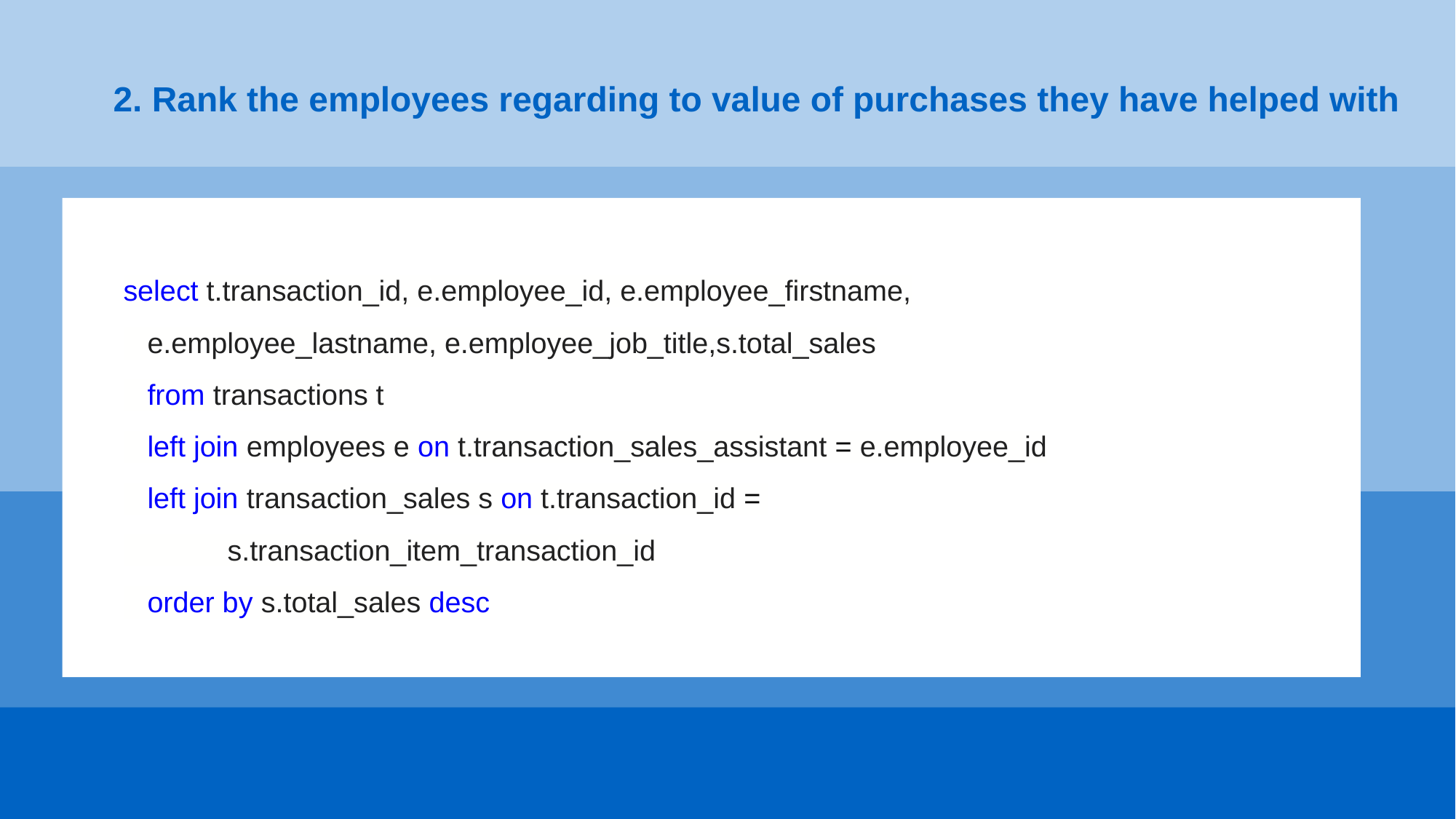

2. Rank the employees regarding to value of purchases they have helped with

select t.transaction_id, e.employee_id, e.employee_firstname,
   e.employee_lastname, e.employee_job_title,s.total_sales
   from transactions t
   left join employees e on t.transaction_sales_assistant = e.employee_id
   left join transaction_sales s on t.transaction_id =
             s.transaction_item_transaction_id
   order by s.total_sales desc